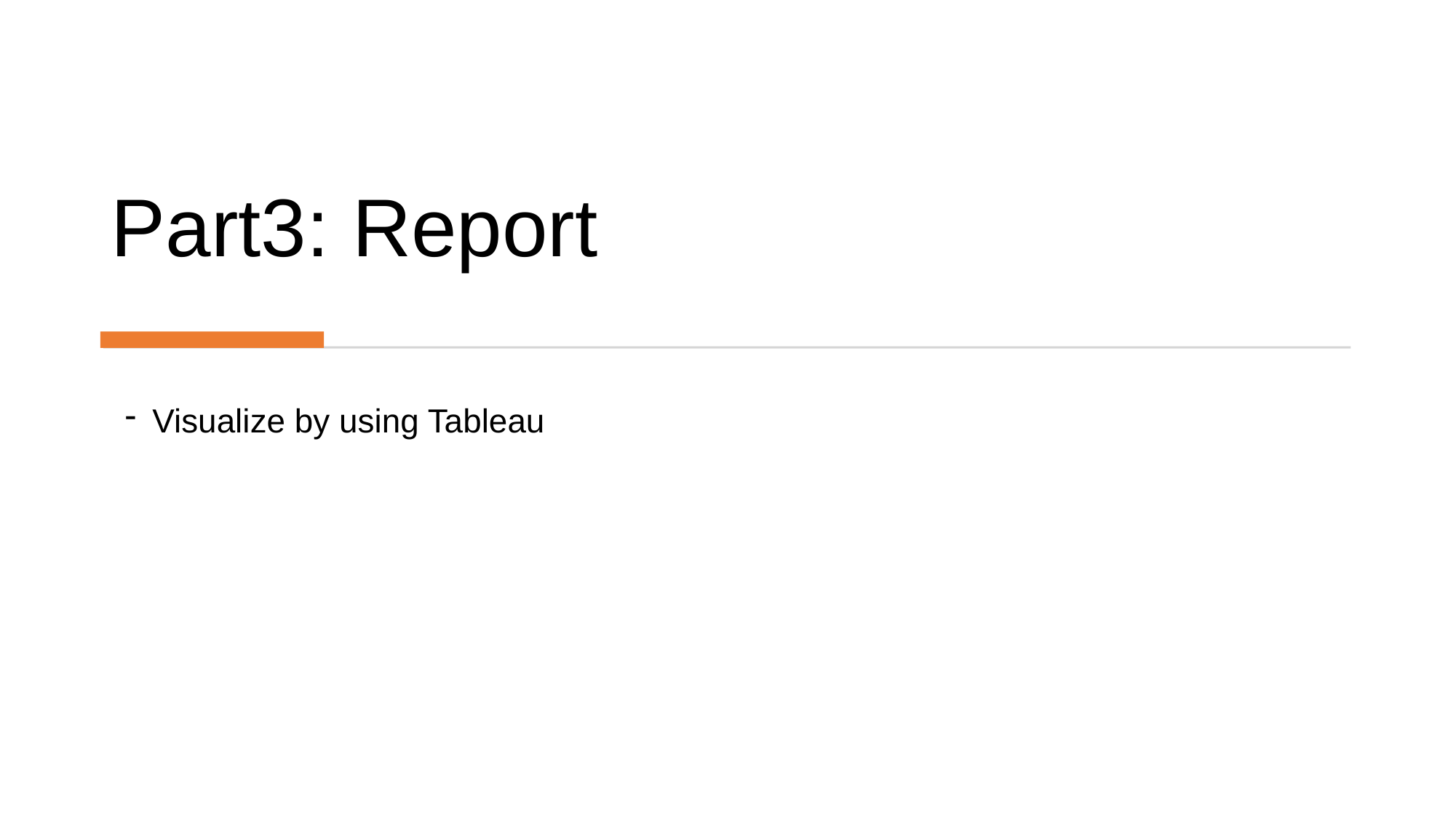

# Part3: Report

Visualize by using Tableau